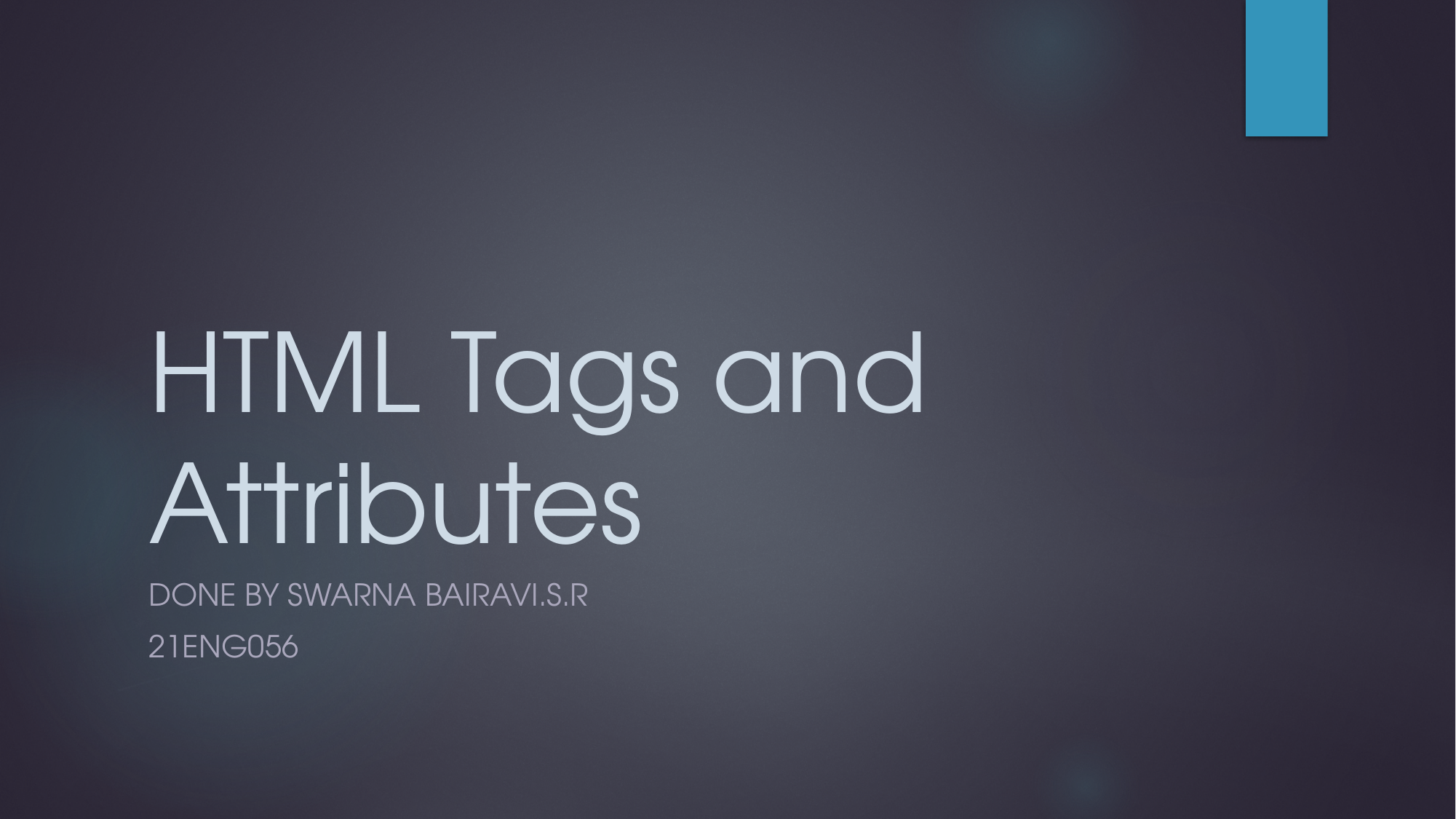

# HTML Tags and Attributes
Done by Swarna Bairavi.S.R
21ENG056